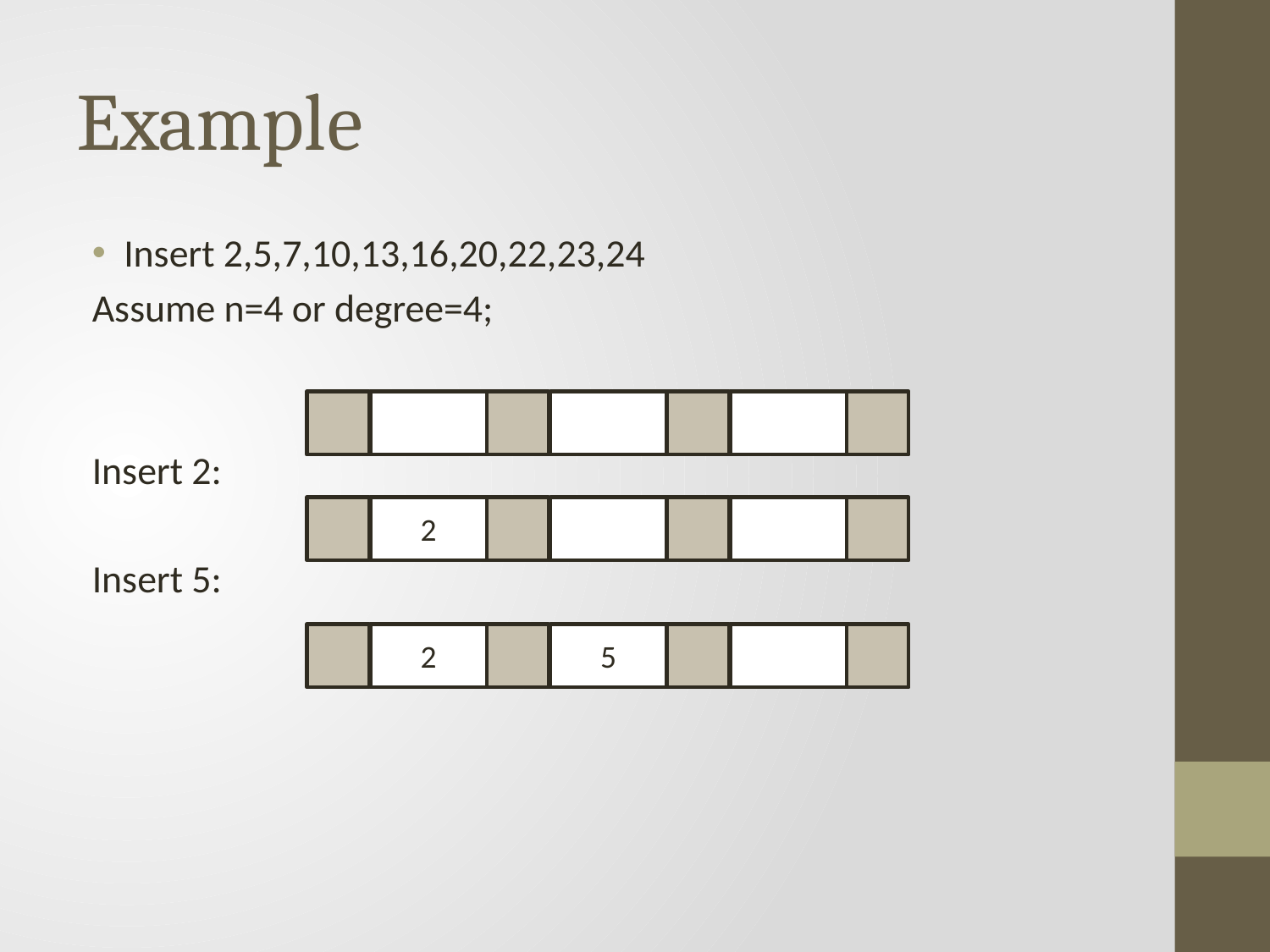

# Example
Insert 2,5,7,10,13,16,20,22,23,24
Assume n=4 or degree=4;

Insert 2:

Insert 5:

2

2

5